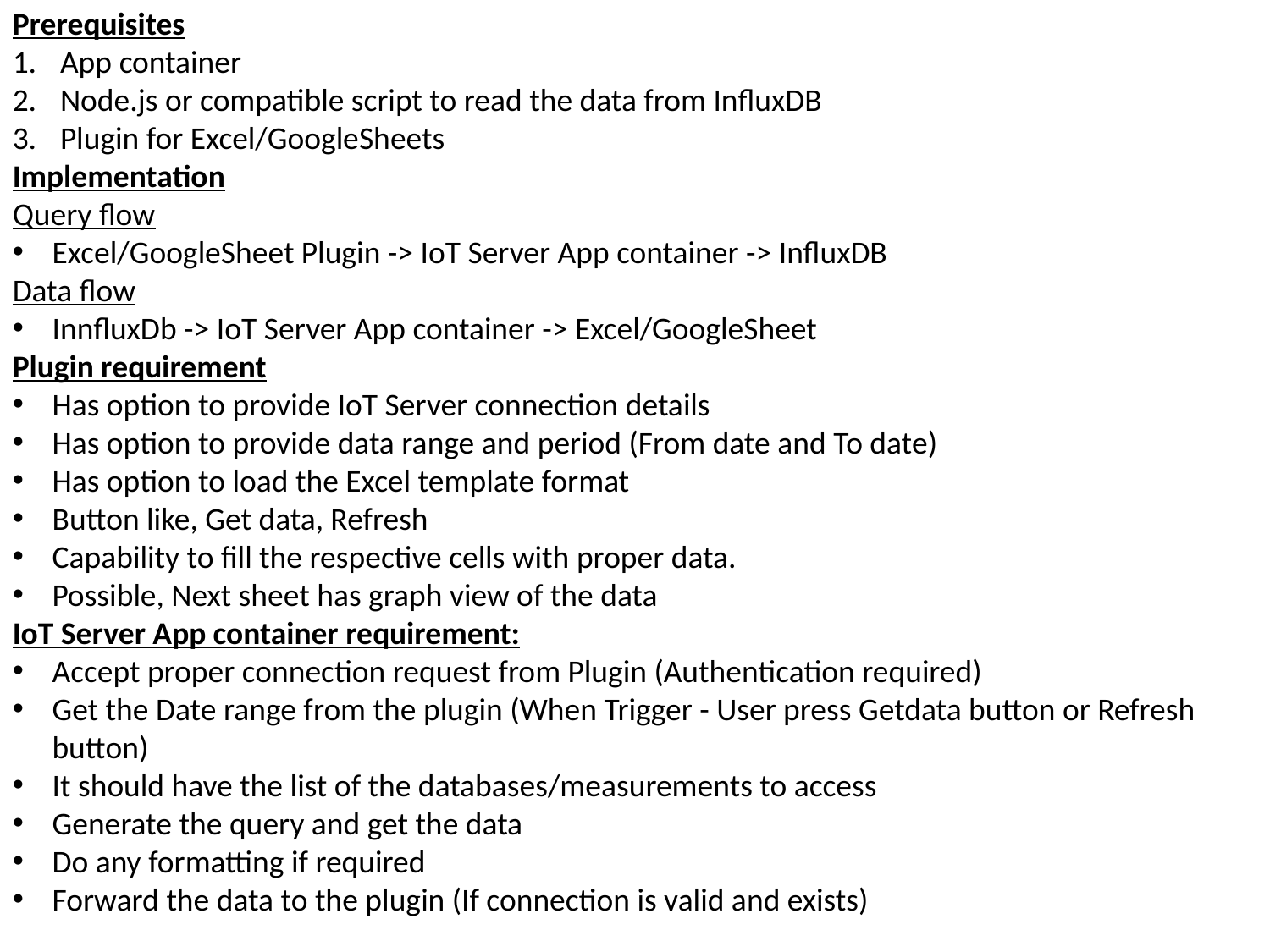

Prerequisites
App container
Node.js or compatible script to read the data from InfluxDB
Plugin for Excel/GoogleSheets
Implementation
Query flow
Excel/GoogleSheet Plugin -> IoT Server App container -> InfluxDB
Data flow
InnfluxDb -> IoT Server App container -> Excel/GoogleSheet
Plugin requirement
Has option to provide IoT Server connection details
Has option to provide data range and period (From date and To date)
Has option to load the Excel template format
Button like, Get data, Refresh
Capability to fill the respective cells with proper data.
Possible, Next sheet has graph view of the data
IoT Server App container requirement:
Accept proper connection request from Plugin (Authentication required)
Get the Date range from the plugin (When Trigger - User press Getdata button or Refresh button)
It should have the list of the databases/measurements to access
Generate the query and get the data
Do any formatting if required
Forward the data to the plugin (If connection is valid and exists)